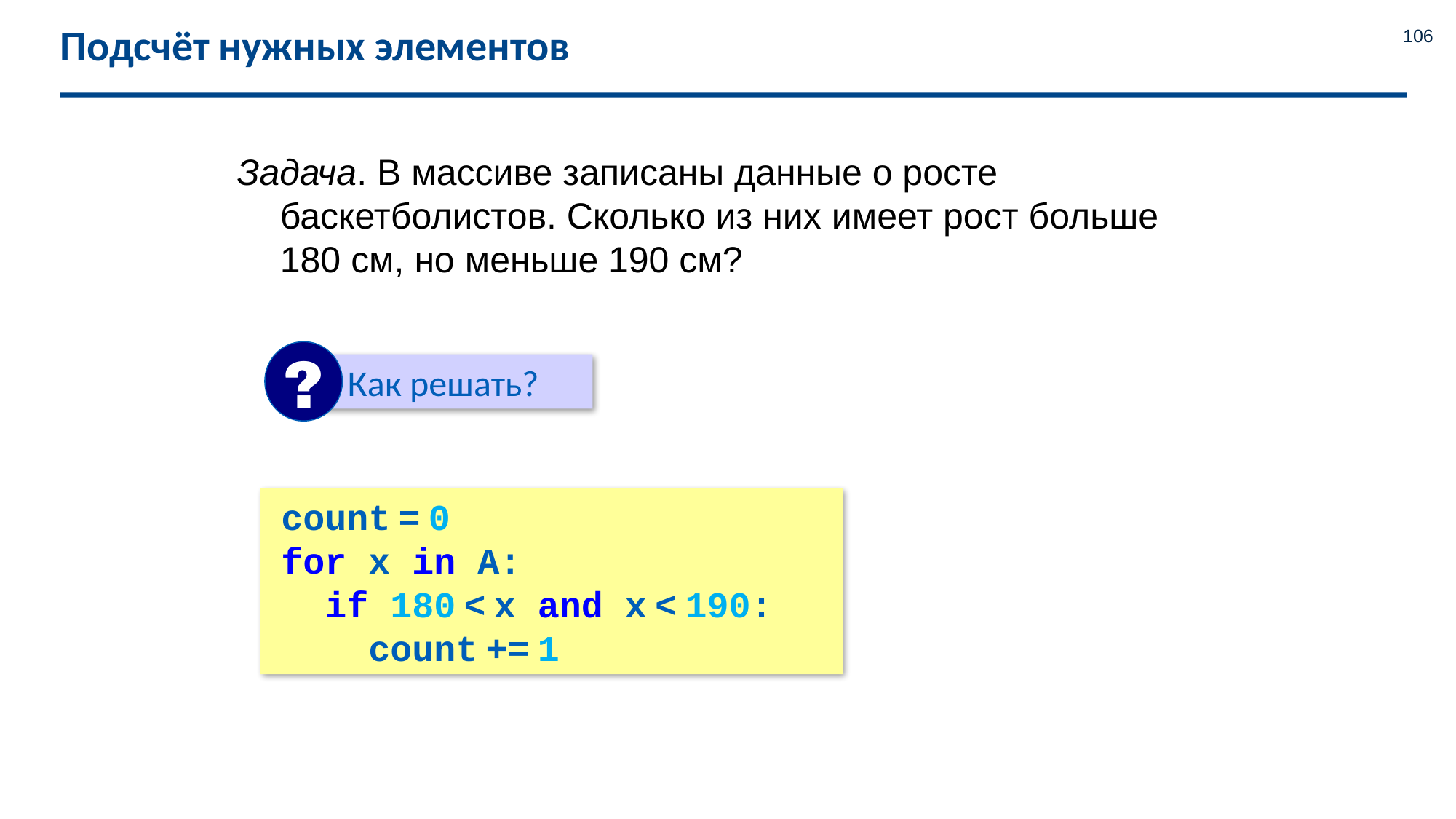

# Подсчёт нужных элементов
106
Задача. В массиве записаны данные о росте баскетболистов. Сколько из них имеет рост больше
180 см, но меньше 190 см?
?
  Как решать?
count = 0
for x in A:
  if 180 < x and x < 190:
    count += 1